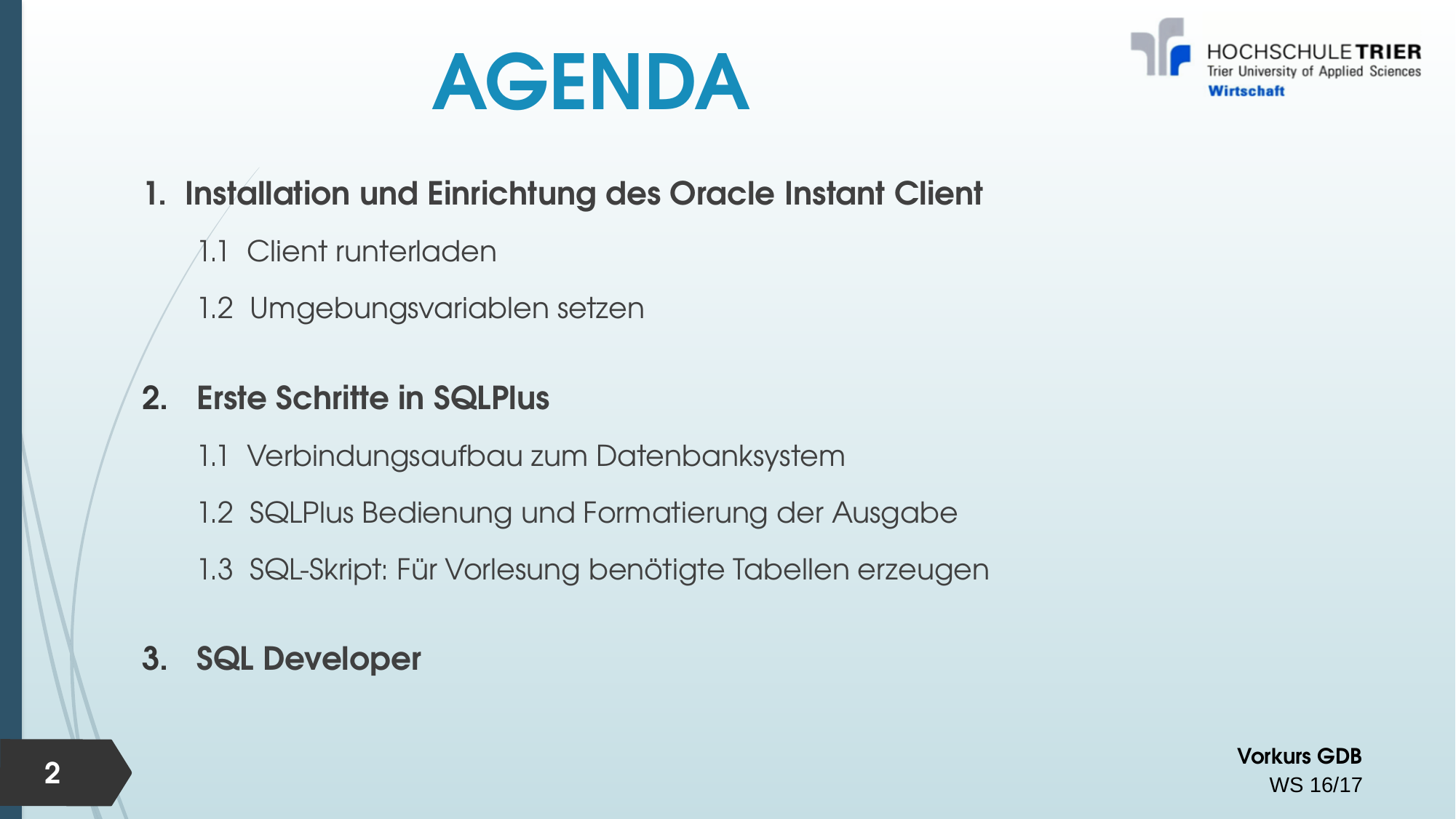

# AGENDA
1.  Installation und Einrichtung des Oracle Instant Client
1.1  Client runterladen
1.2  Umgebungsvariablen setzen

Erste Schritte in SQLPlus
1.1  Verbindungsaufbau zum Datenbanksystem
1.2  SQLPlus Bedienung und Formatierung der Ausgabe
1.3  SQL-Skript: Für Vorlesung benötigte Tabellen erzeugen

SQL Developer